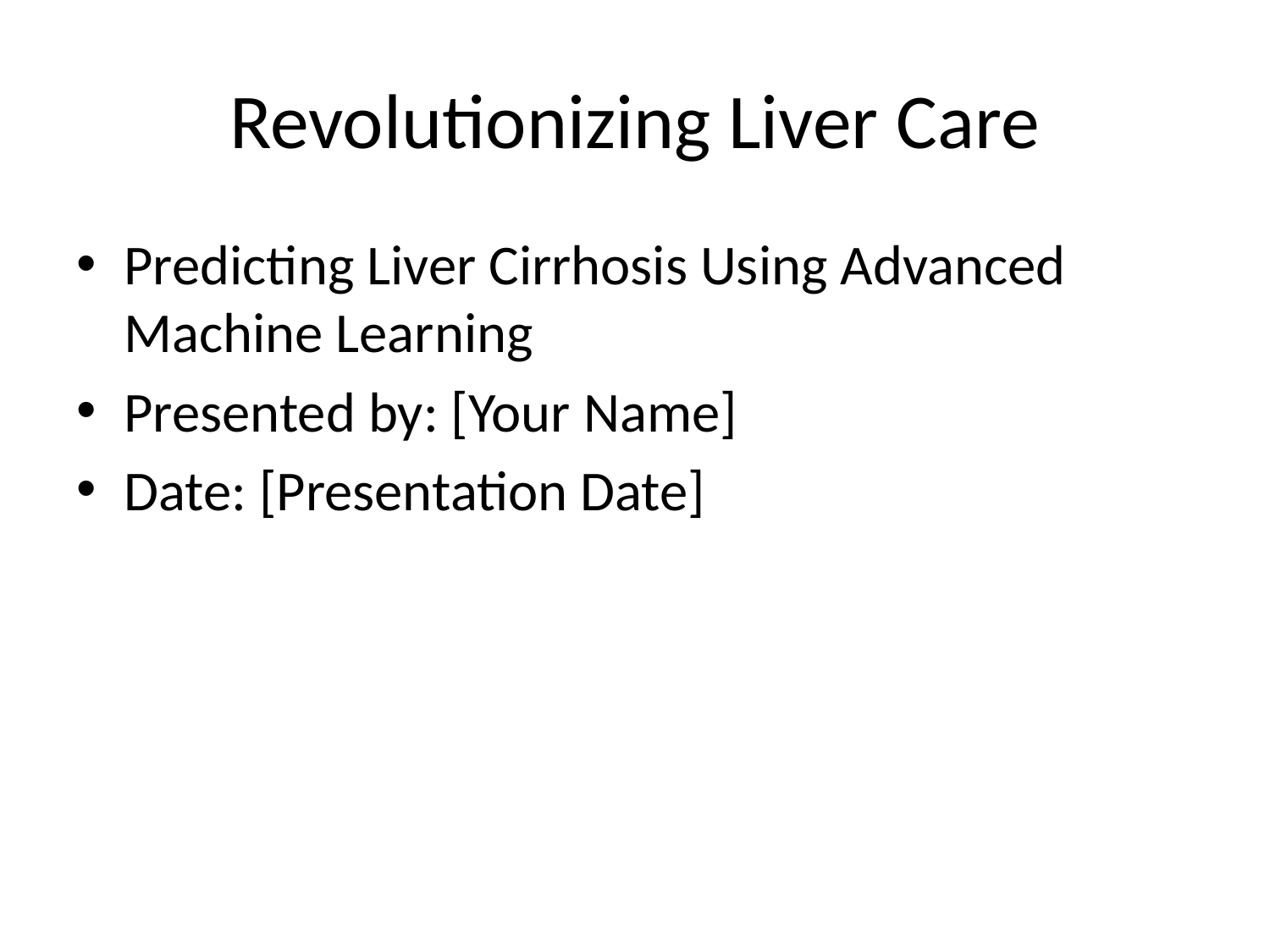

# Revolutionizing Liver Care
Predicting Liver Cirrhosis Using Advanced Machine Learning
Presented by: [Your Name]
Date: [Presentation Date]